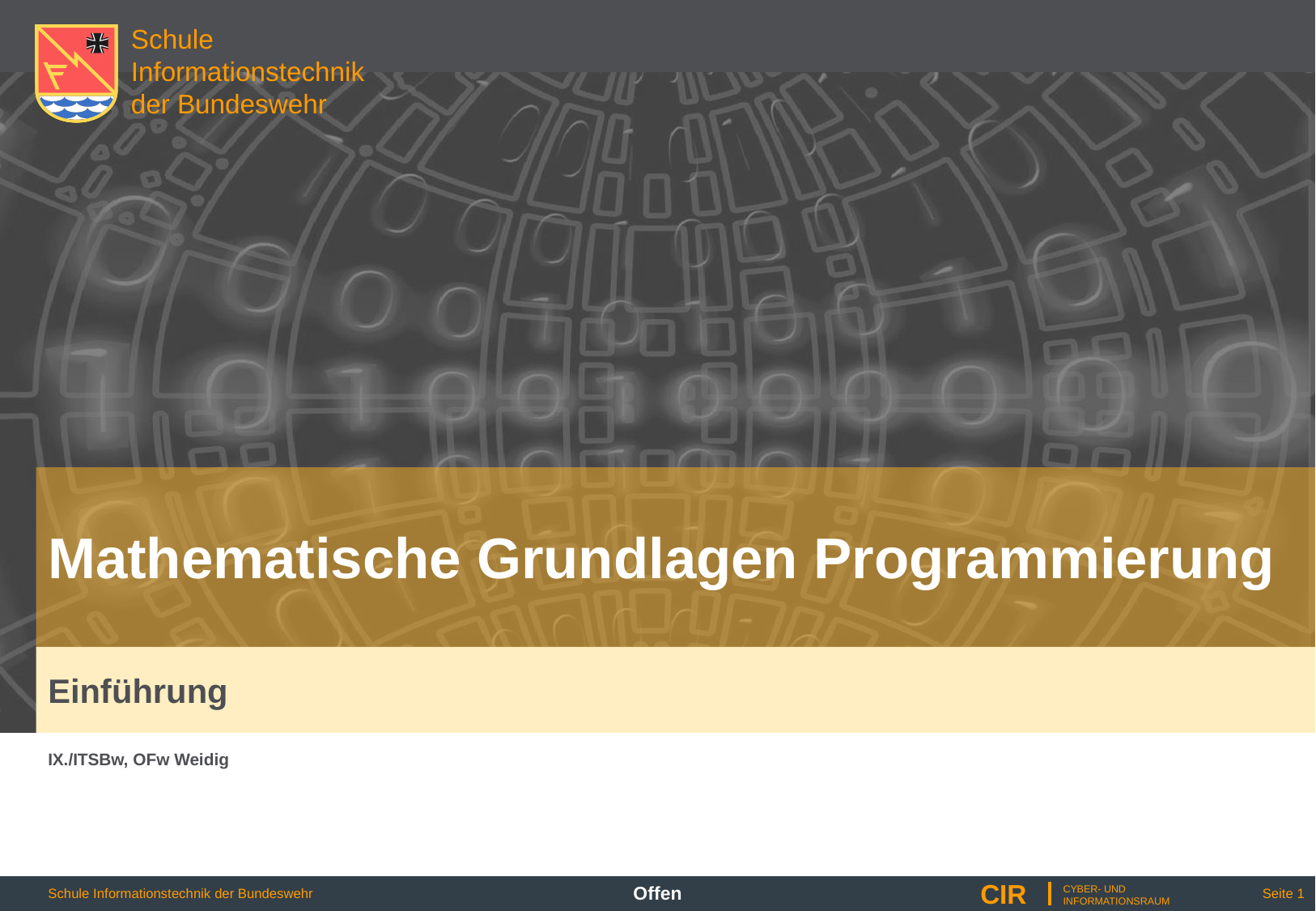

Mathematische Grundlagen Programmierung
Einführung
IX./ITSBw, OFw Weidig
Offen
Seite 1